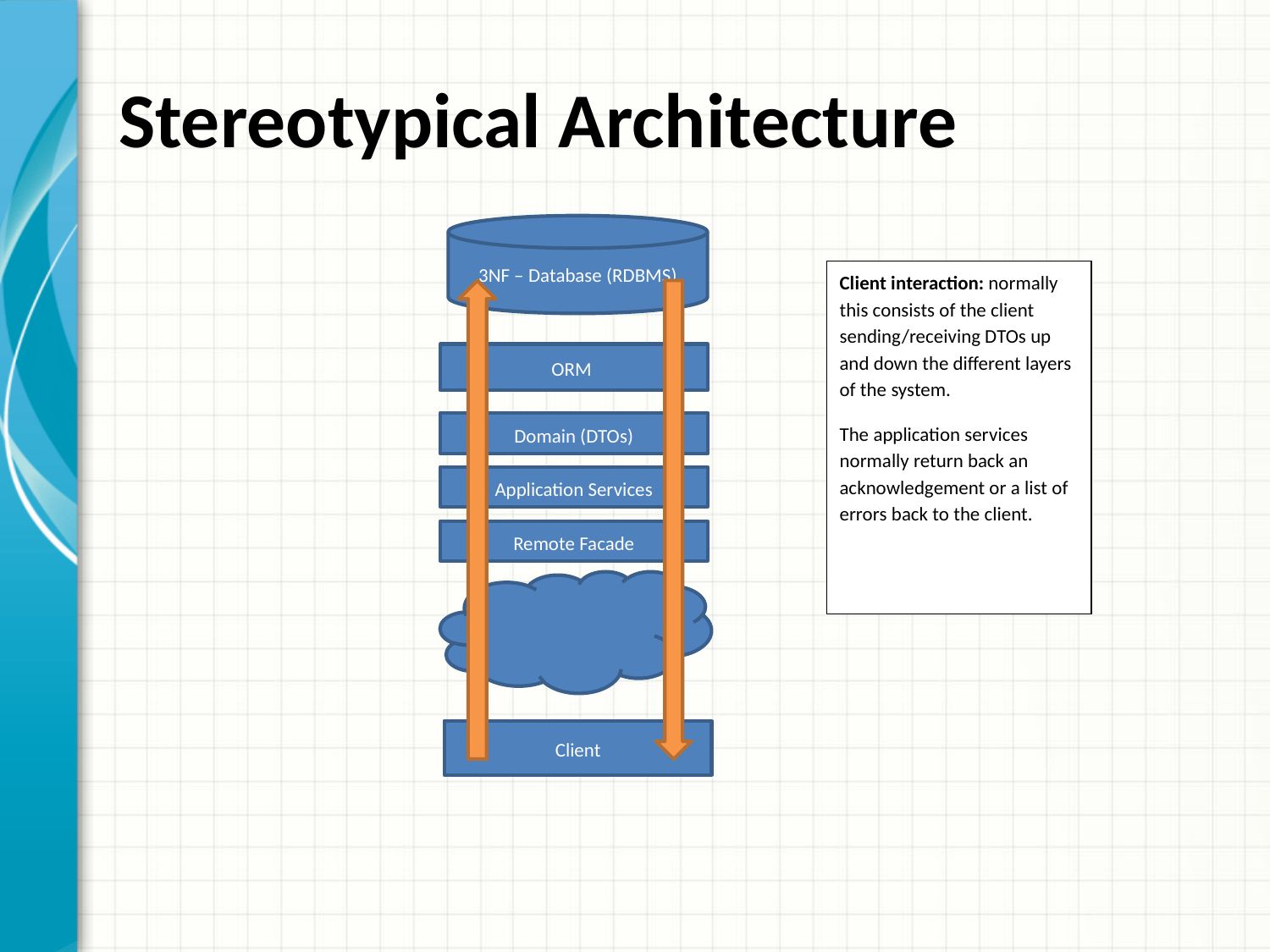

# Stereotypical Architecture

3NF – Database (RDBMS)

ORM
Domain (DTOs)
Application Services
Remote Facade

Client
Client interaction: normally this consists of the client sending/receiving DTOs up and down the different layers of the system.
The application services normally return back an acknowledgement or a list of errors back to the client.